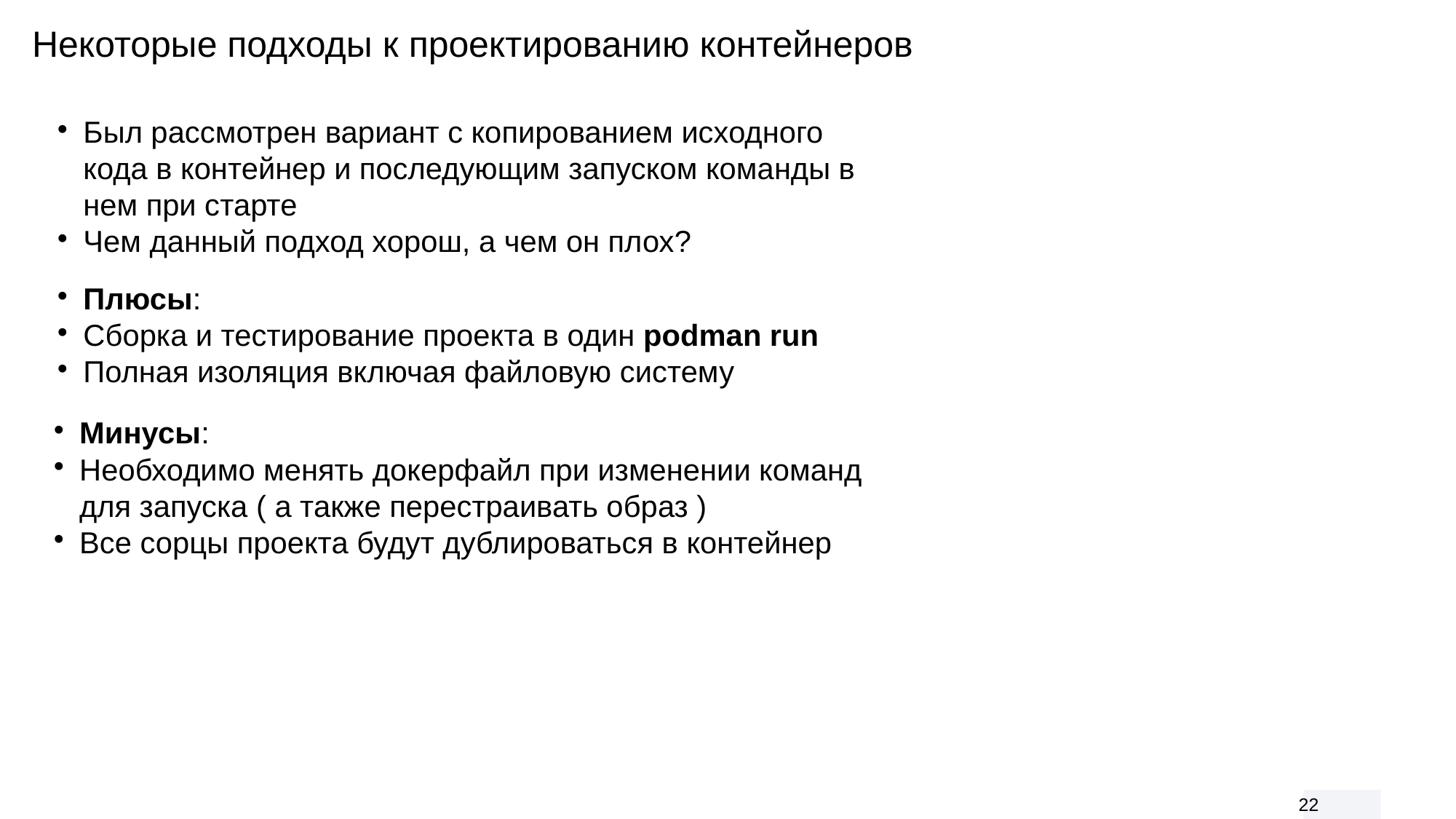

Некоторые подходы к проектированию контейнеров
Был рассмотрен вариант с копированием исходного кода в контейнер и последующим запуском команды в нем при старте
Чем данный подход хорош, а чем он плох?

Плюсы:
Сборка и тестирование проекта в один podman run
Полная изоляция включая файловую систему

Минусы:
Необходимо менять докерфайл при изменении команд для запуска ( а также перестраивать образ )
Все сорцы проекта будут дублироваться в контейнер

22